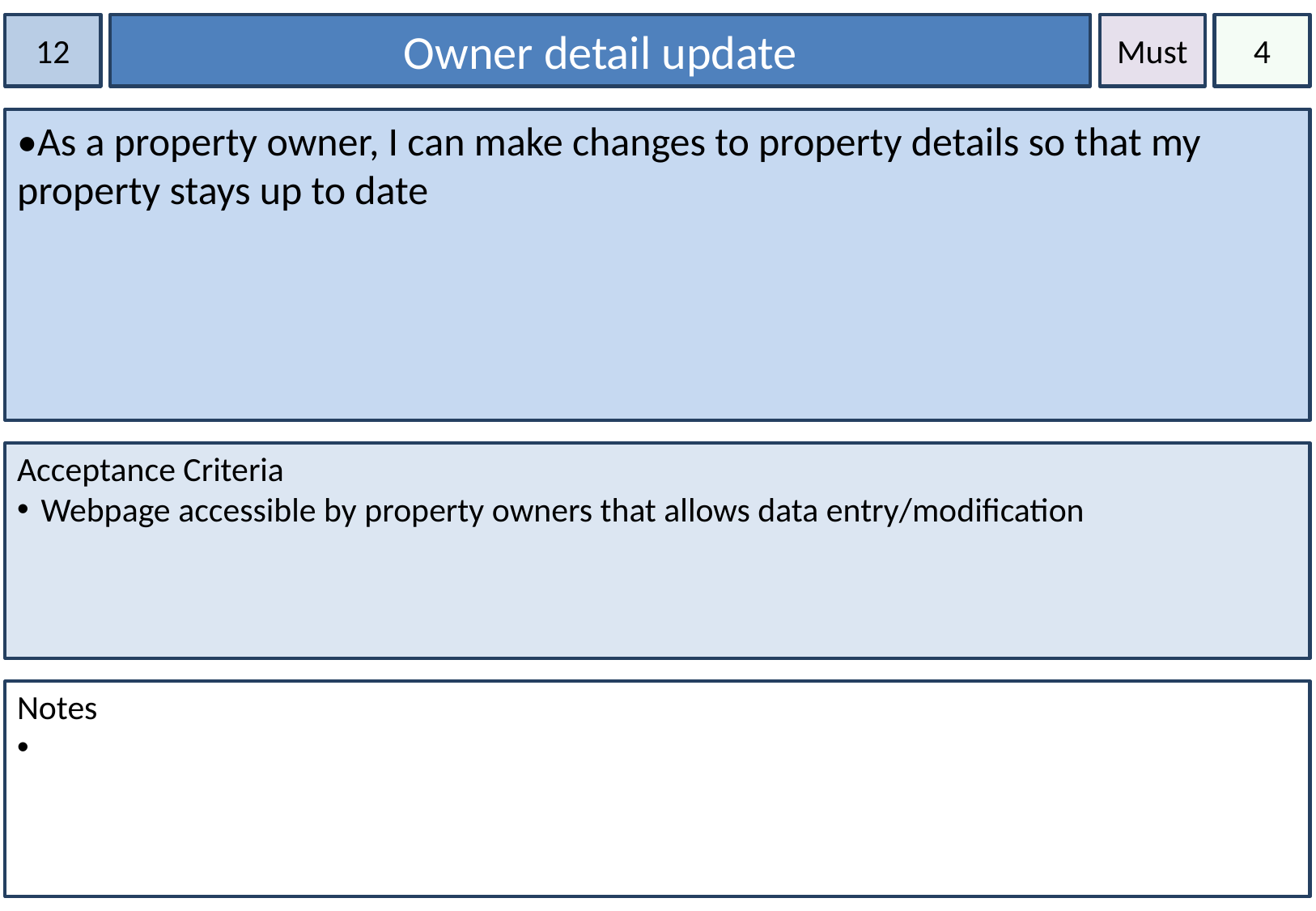

12
Owner detail update
Must
4
•As a property owner, I can make changes to property details so that my property stays up to date
Acceptance Criteria
Webpage accessible by property owners that allows data entry/modification
Notes